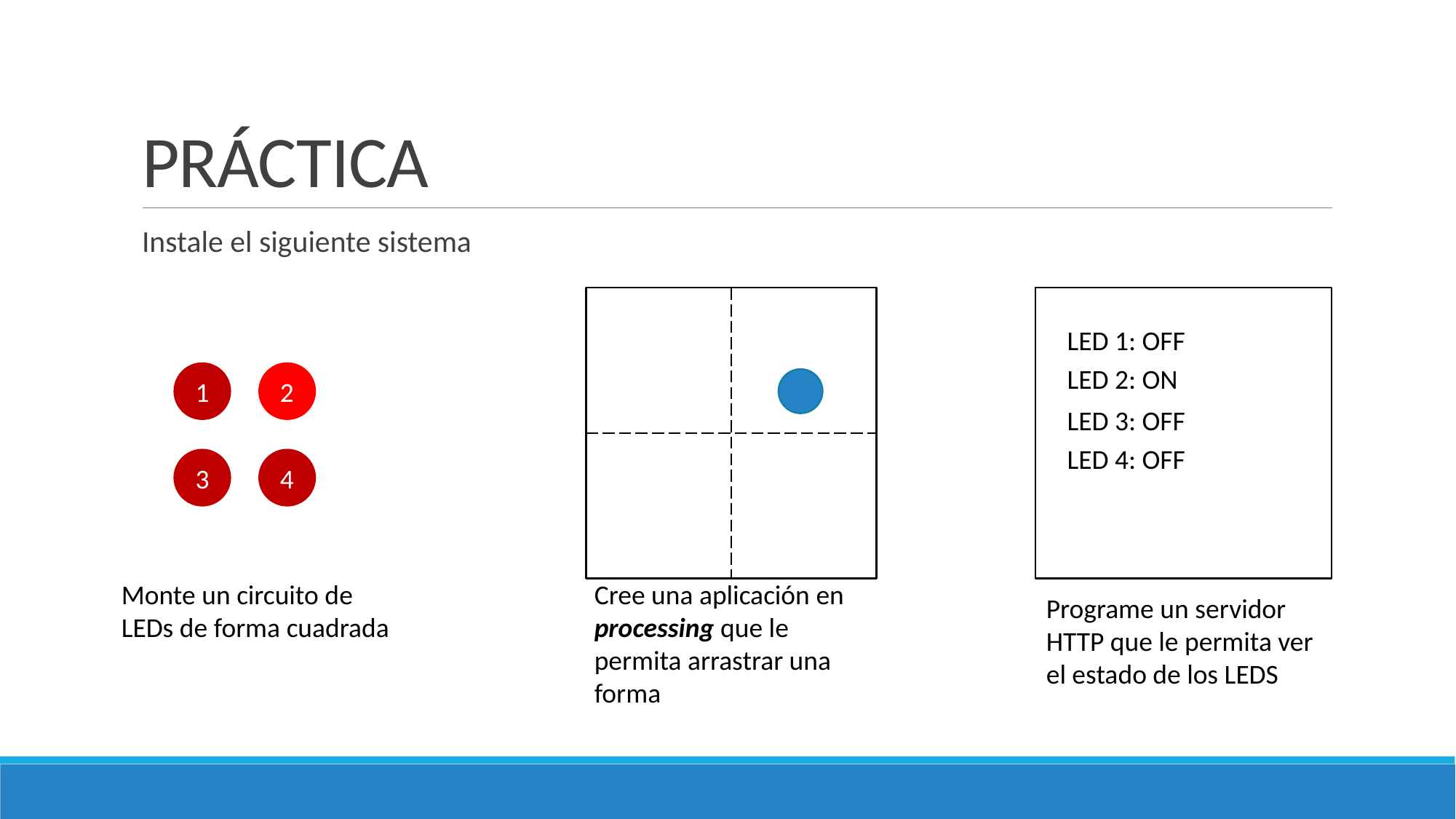

# PRÁCTICA
Instale el siguiente sistema

LED 1: OFF
LED 2: ON
1
2

LED 3: OFF
LED 4: OFF
3
4
Monte un circuito de LEDs de forma cuadrada
Cree una aplicación en processing que le permita arrastrar una forma
Programe un servidor HTTP que le permita ver el estado de los LEDS